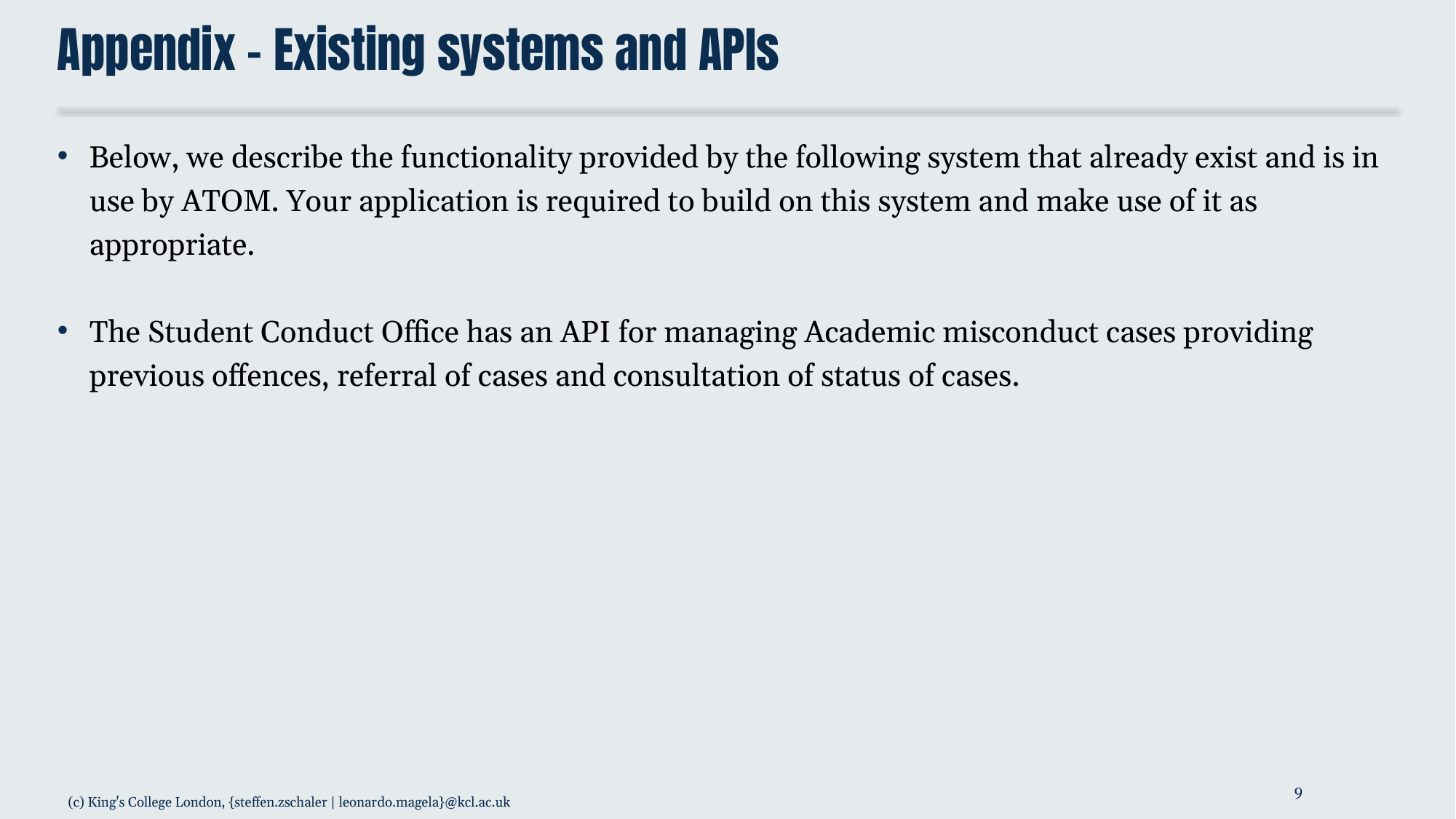

# Appendix – Existing systems and APIs
Below, we describe the functionality provided by the following system that already exist and is in use by ATOM. Your application is required to build on this system and make use of it as appropriate.

The Student Conduct Office has an API for managing Academic misconduct cases providing previous offences, referral of cases and consultation of status of cases.

9